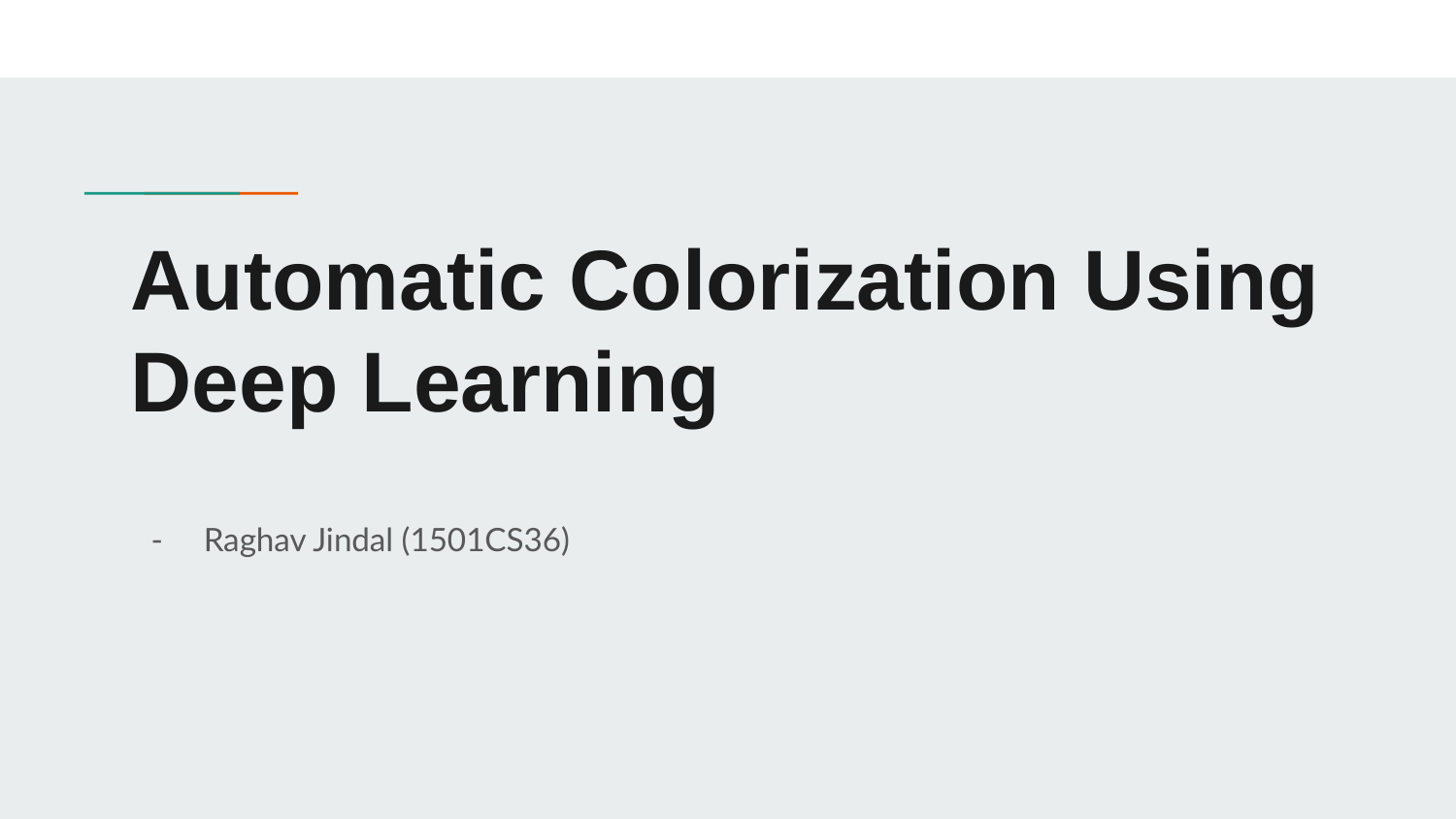

# Automatic Colorization Using Deep Learning
Raghav Jindal (1501CS36)